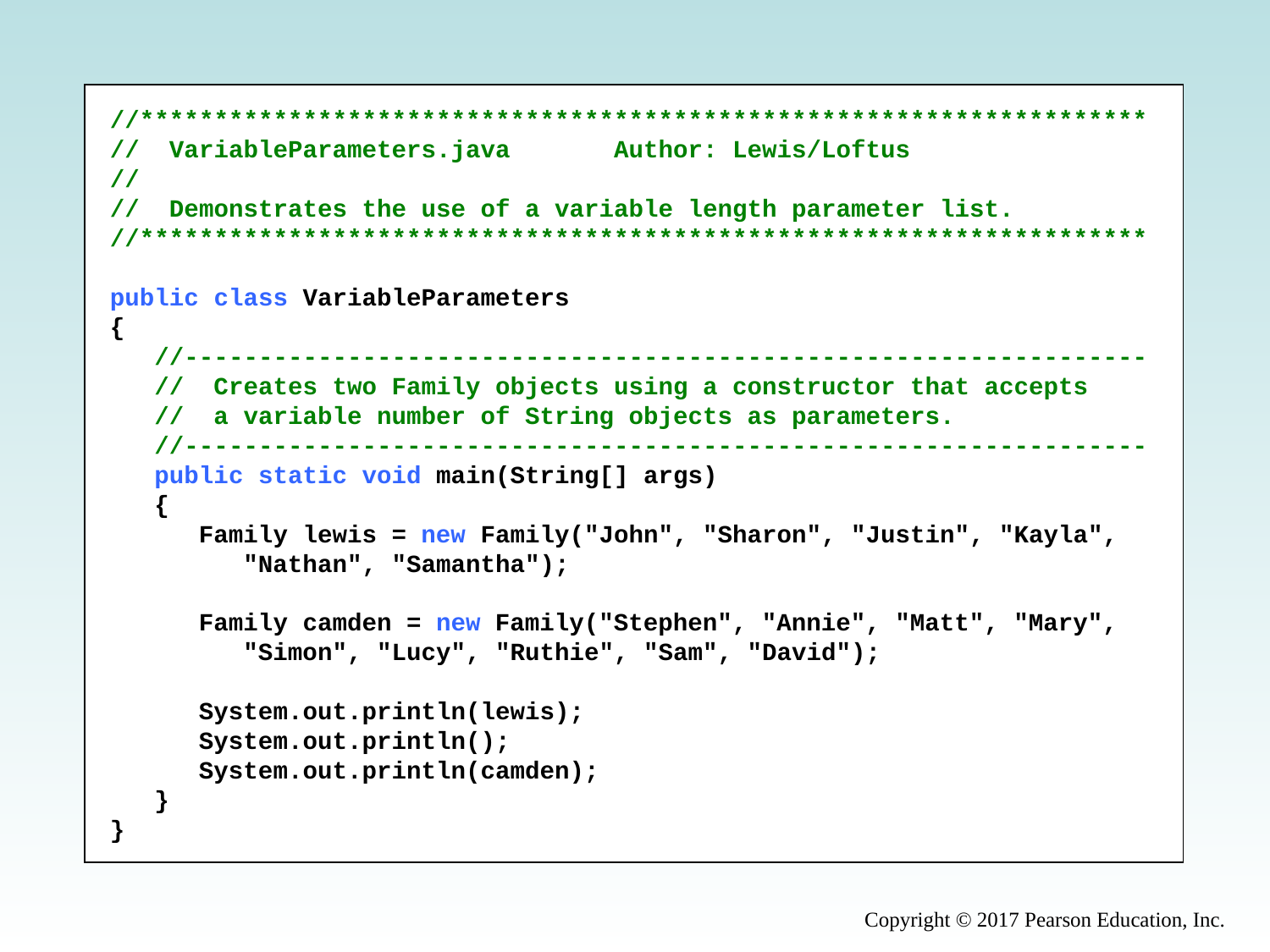

//********************************************************************
//  VariableParameters.java       Author: Lewis/Loftus
//
//  Demonstrates the use of a variable length parameter list.
//********************************************************************

public class VariableParameters
{
   //-----------------------------------------------------------------
   //  Creates two Family objects using a constructor that accepts
   //  a variable number of String objects as parameters.
   //-----------------------------------------------------------------
   public static void main(String[] args)
   {
      Family lewis = new Family("John", "Sharon", "Justin", "Kayla",
         "Nathan", "Samantha");

      Family camden = new Family("Stephen", "Annie", "Matt", "Mary",
         "Simon", "Lucy", "Ruthie", "Sam", "David");

      System.out.println(lewis);
      System.out.println();
      System.out.println(camden);
   }
}
Copyright © 2017 Pearson Education, Inc.